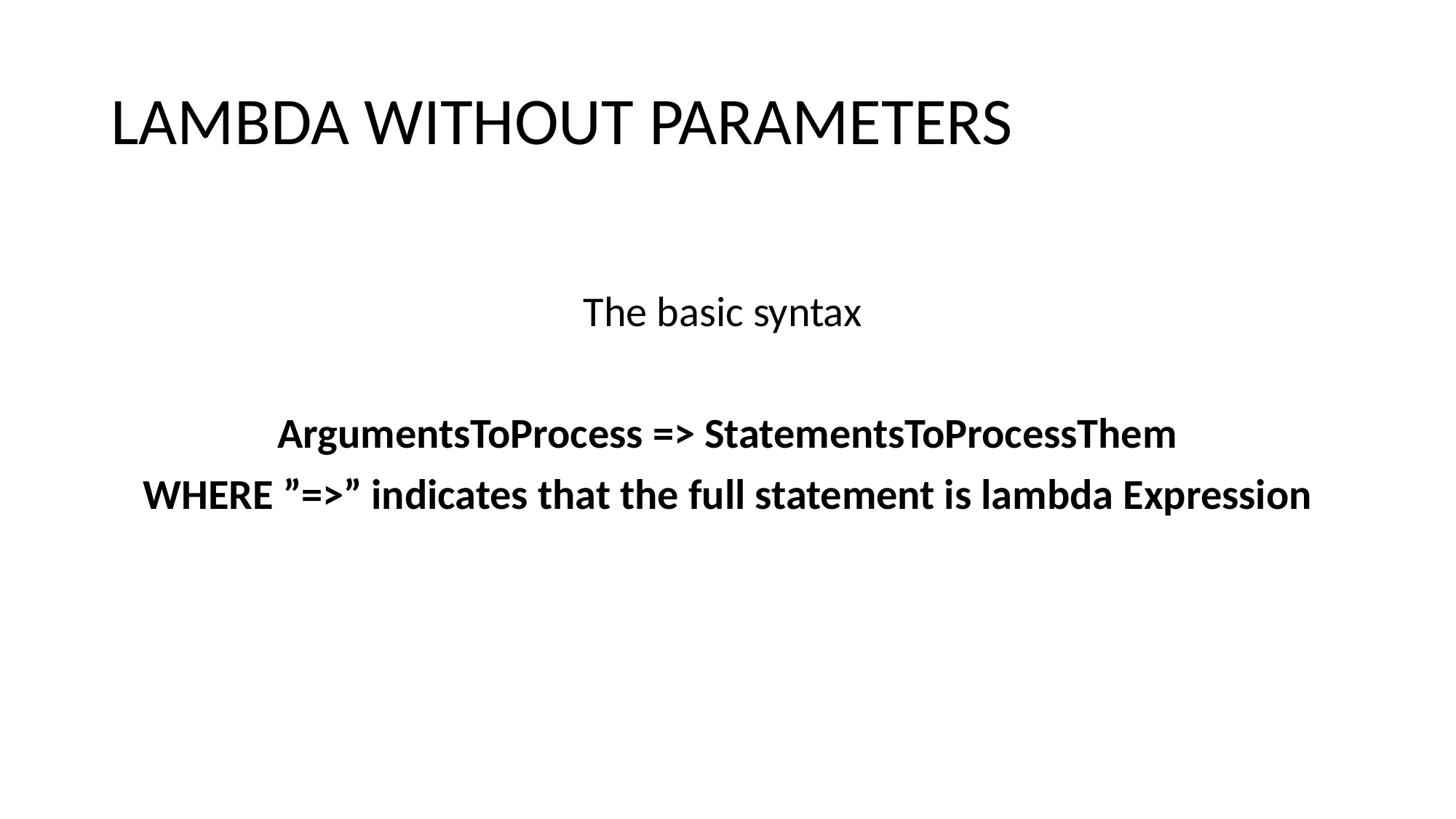

# LAMBDA WITHOUT PARAMETERS

The basic syntax

ArgumentsToProcess => StatementsToProcessThem
WHERE ”=>” indicates that the full statement is lambda Expression